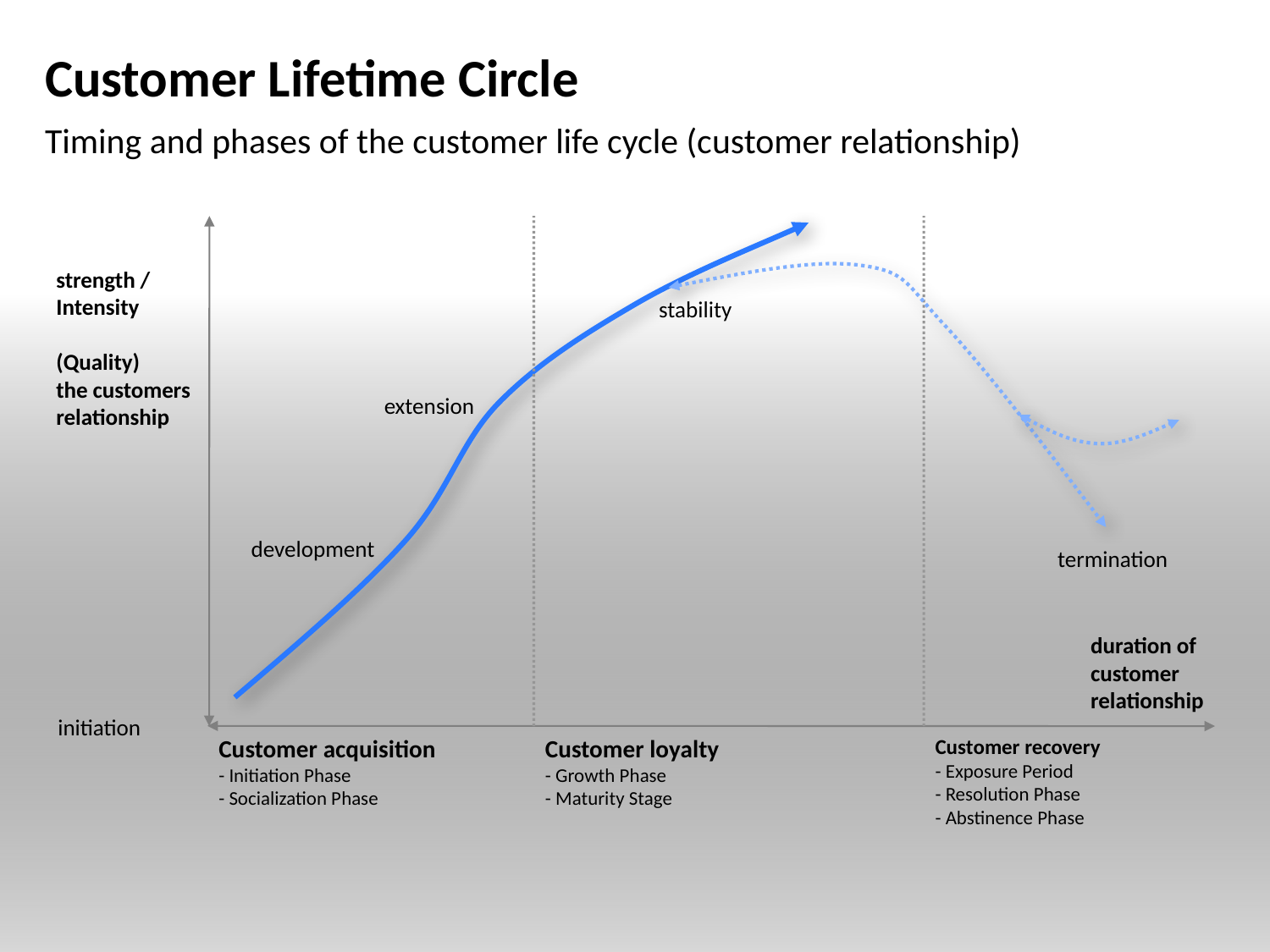

# Customer Lifetime Circle
Timing and phases of the customer life cycle (customer relationship)

strength /
Intensity
(Quality)
the customers
relationship

stability
extension

development
termination
duration of
customer relationship
initiation
Customer acquisition
- Initiation Phase
- Socialization Phase
Customer loyalty
- Growth Phase
- Maturity Stage
Customer recovery
- Exposure Period
- Resolution Phase
- Abstinence Phase